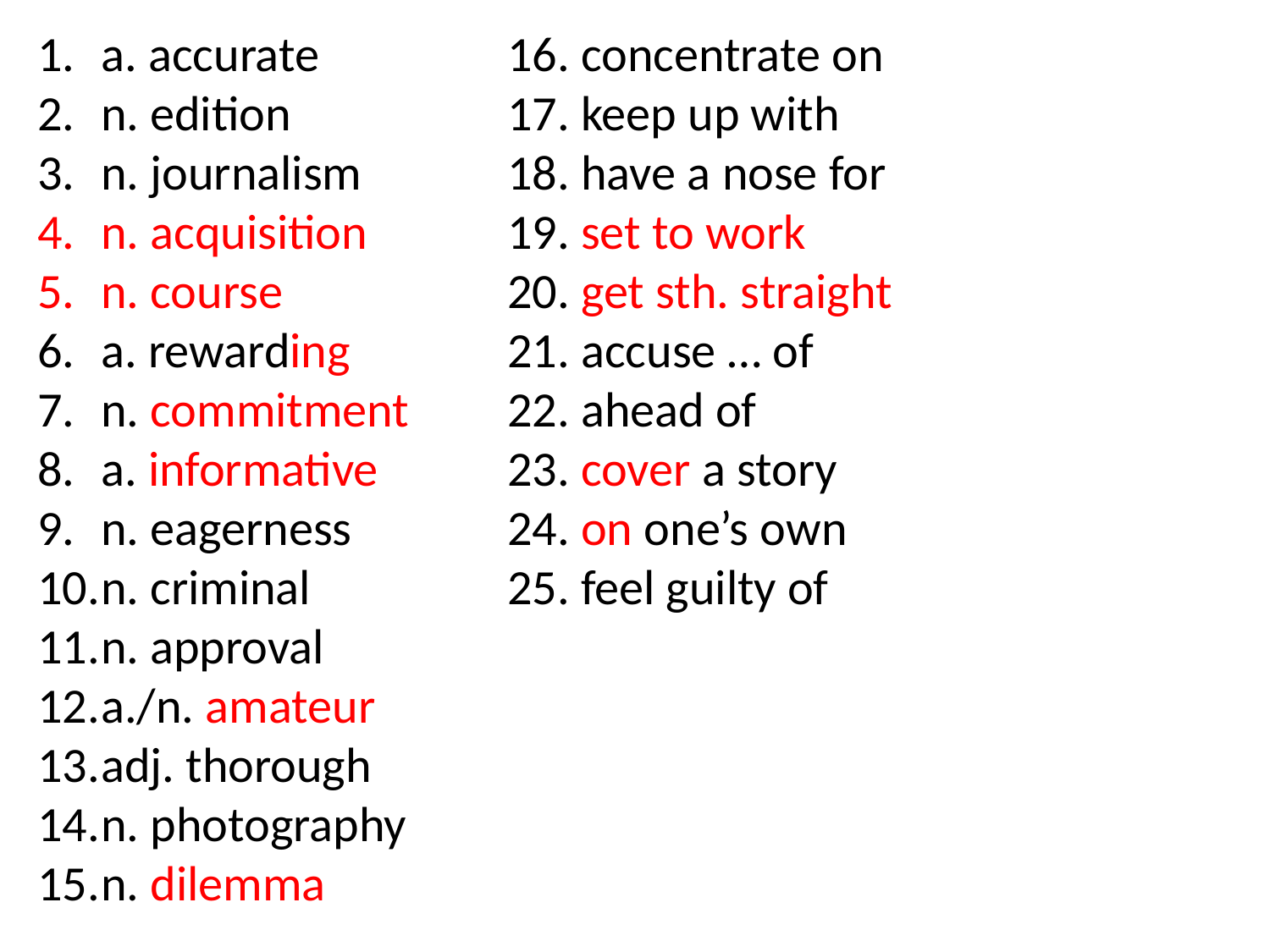

a. accurate
n. edition
n. journalism
n. acquisition
n. course
a. rewarding
n. commitment
a. informative
n. eagerness
n. criminal
n. approval
a./n. amateur
adj. thorough
n. photography
n. dilemma
16. concentrate on
17. keep up with
18. have a nose for
19. set to work
20. get sth. straight
21. accuse … of
22. ahead of
23. cover a story
24. on one’s own
25. feel guilty of